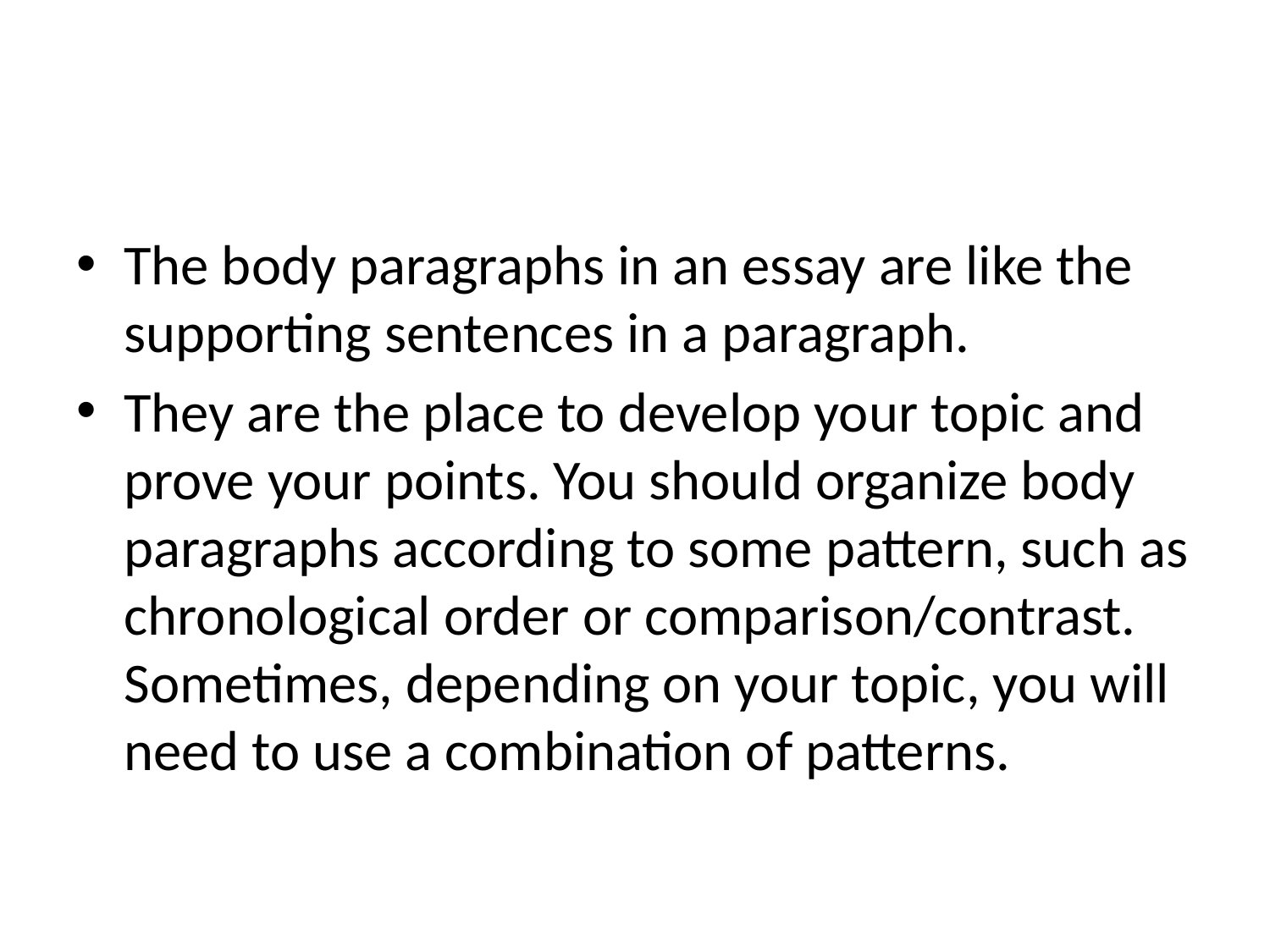

#
The body paragraphs in an essay are like the supporting sentences in a paragraph.
They are the place to develop your topic and prove your points. You should organize body paragraphs according to some pattern, such as chronological order or comparison/contrast. Sometimes, depending on your topic, you will need to use a combination of patterns.